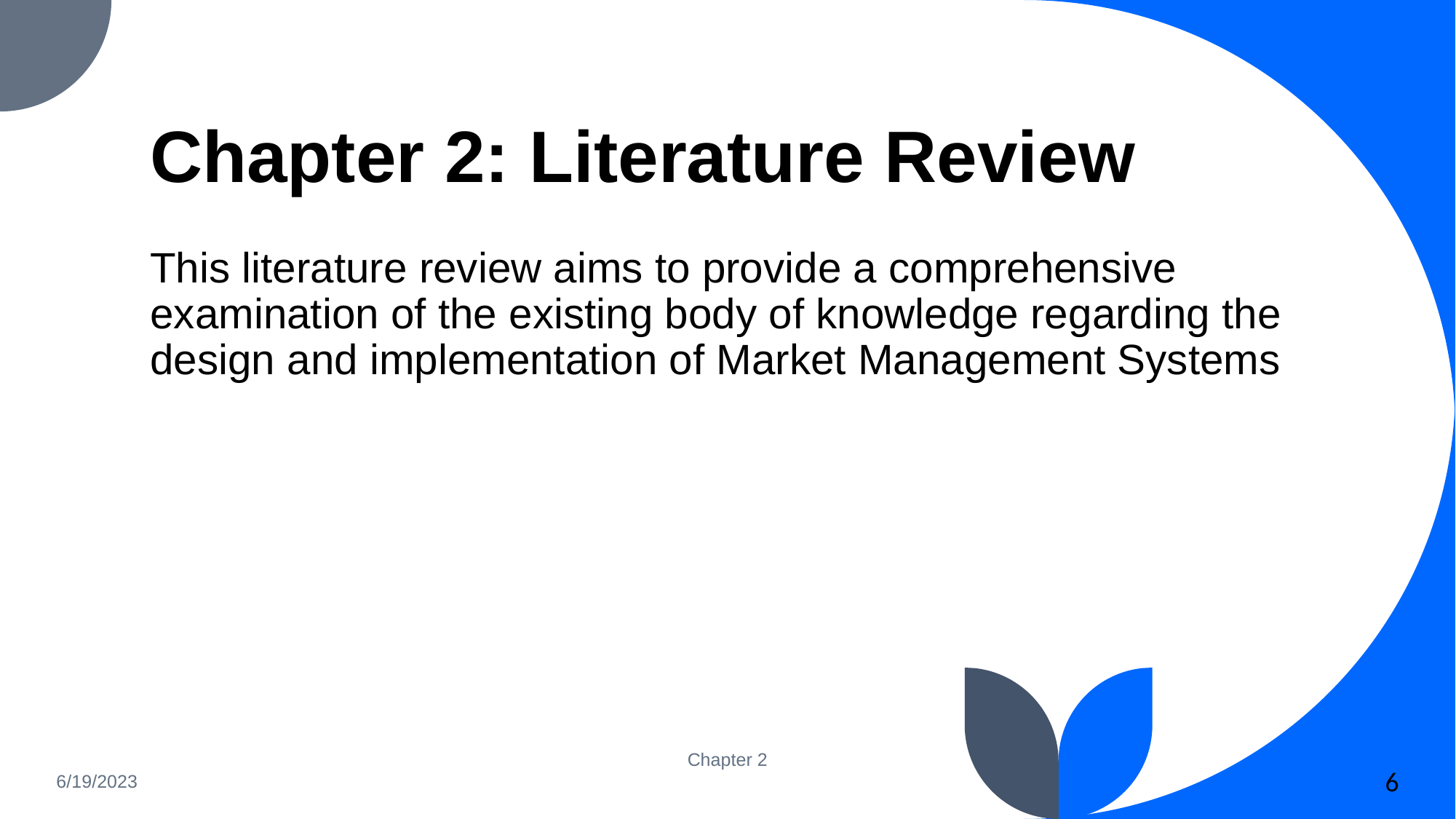

# Chapter 2: Literature Review
This literature review aims to provide a comprehensive examination of the existing body of knowledge regarding the design and implementation of Market Management Systems
6/19/2023
Chapter 2

6